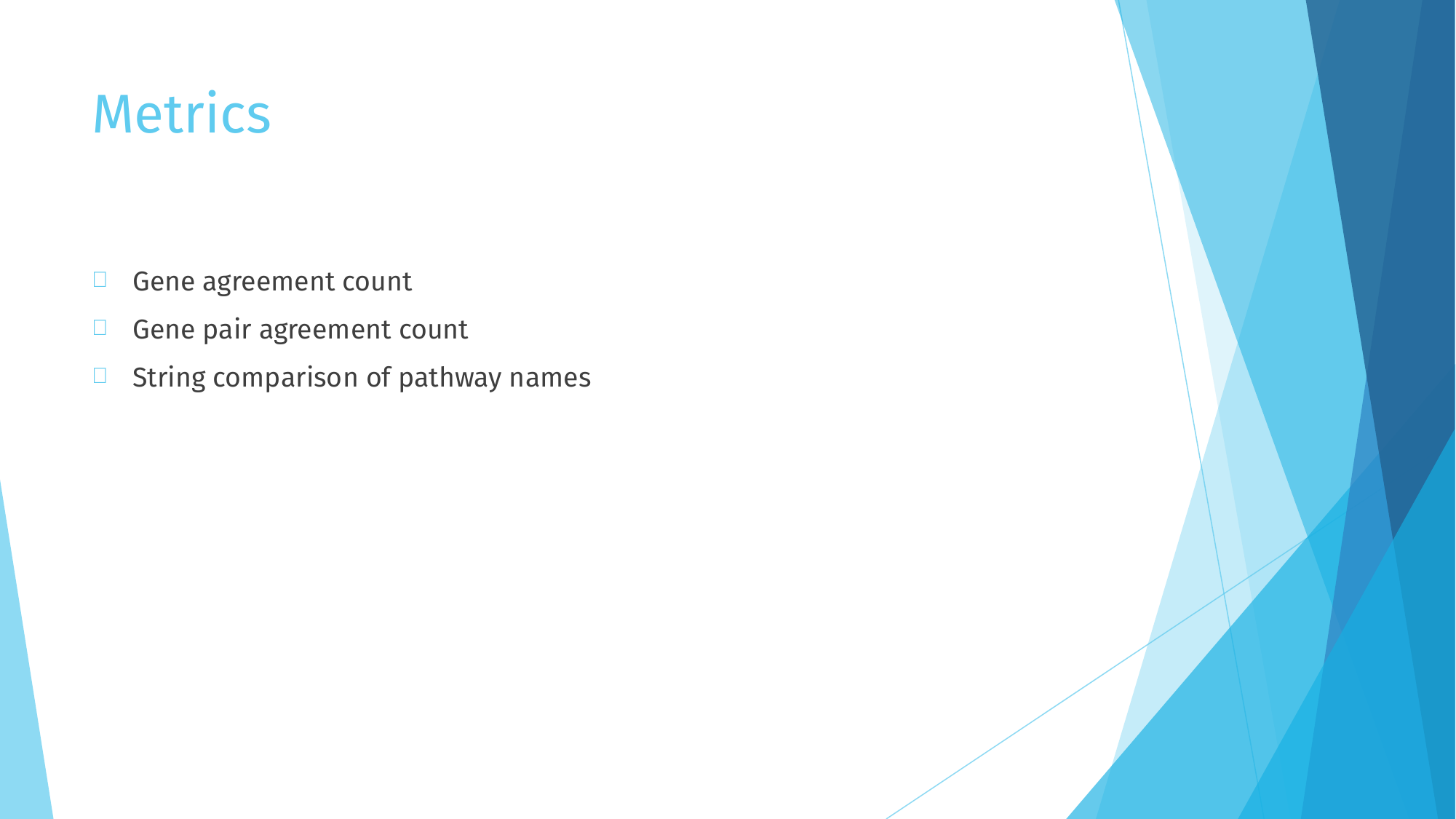

# Metrics
Gene agreement count
Gene pair agreement count
String comparison of pathway names